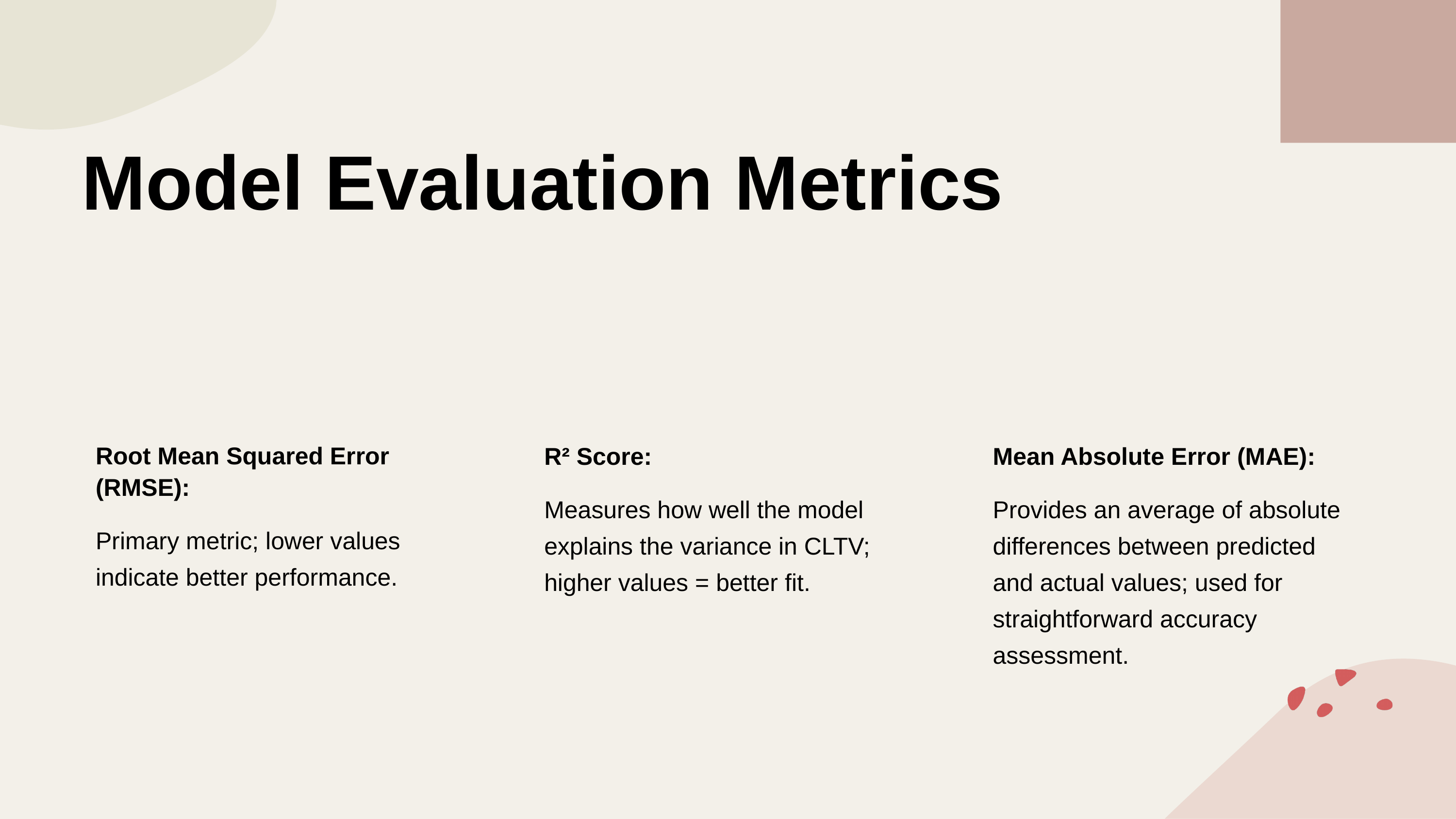

Model Evaluation Metrics

Root Mean Squared Error (RMSE):
Primary metric; lower values indicate better performance.

R² Score:
Measures how well the model explains the variance in CLTV; higher values = better fit.

Mean Absolute Error (MAE):
Provides an average of absolute differences between predicted and actual values; used for straightforward accuracy assessment.